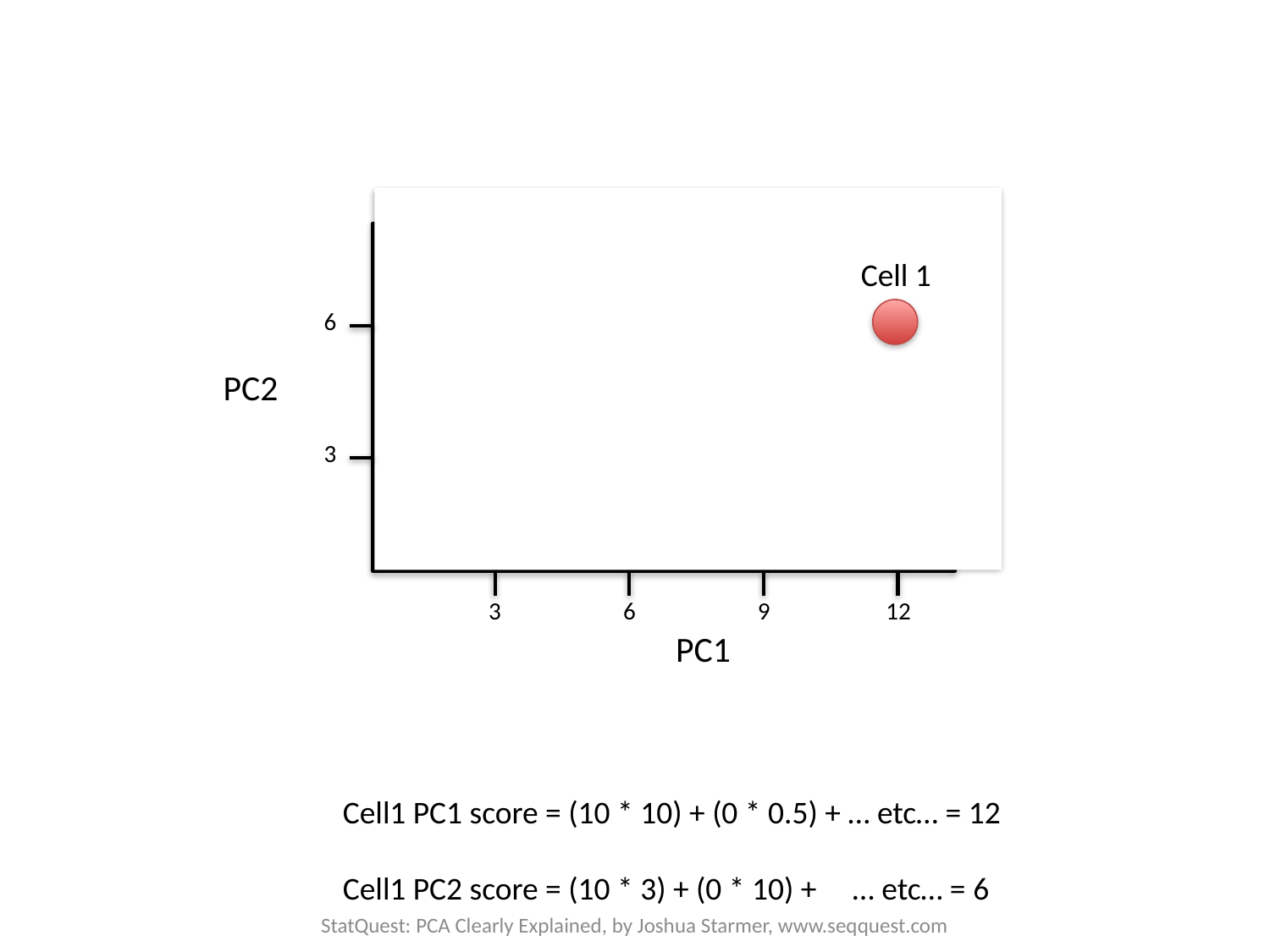

Cell 1
6

PC2
3
3
6
9
12
PC1
Cell1 PC1 score = (10 * 10) + (0 * 0.5) + … etc… = 12

Cell1 PC2 score = (10 * 3) + (0 * 10) +     … etc… = 6
StatQuest: PCA Clearly Explained, by Joshua Starmer, www.seqquest.com